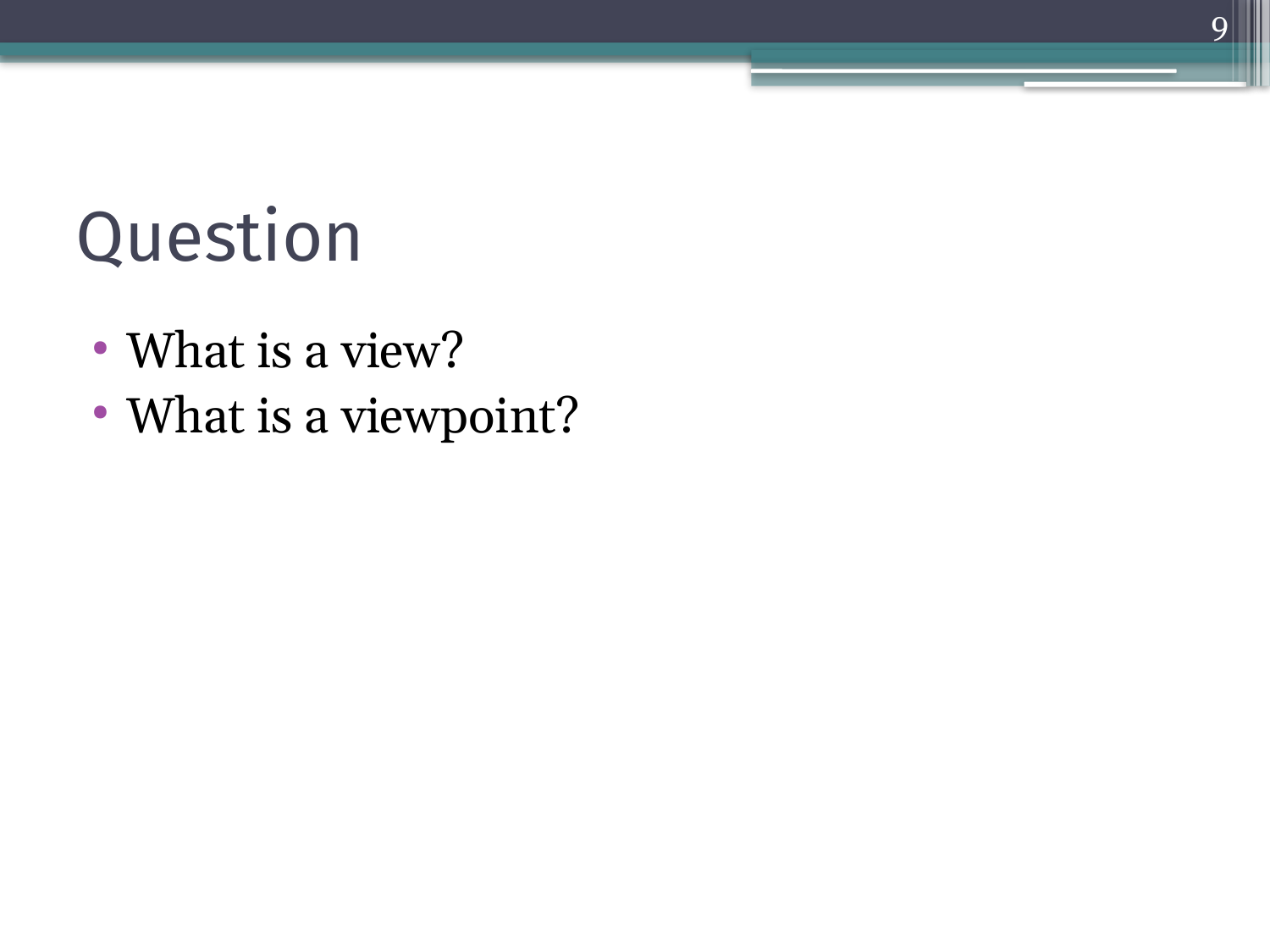

9
# Question
What is a view?
What is a viewpoint?